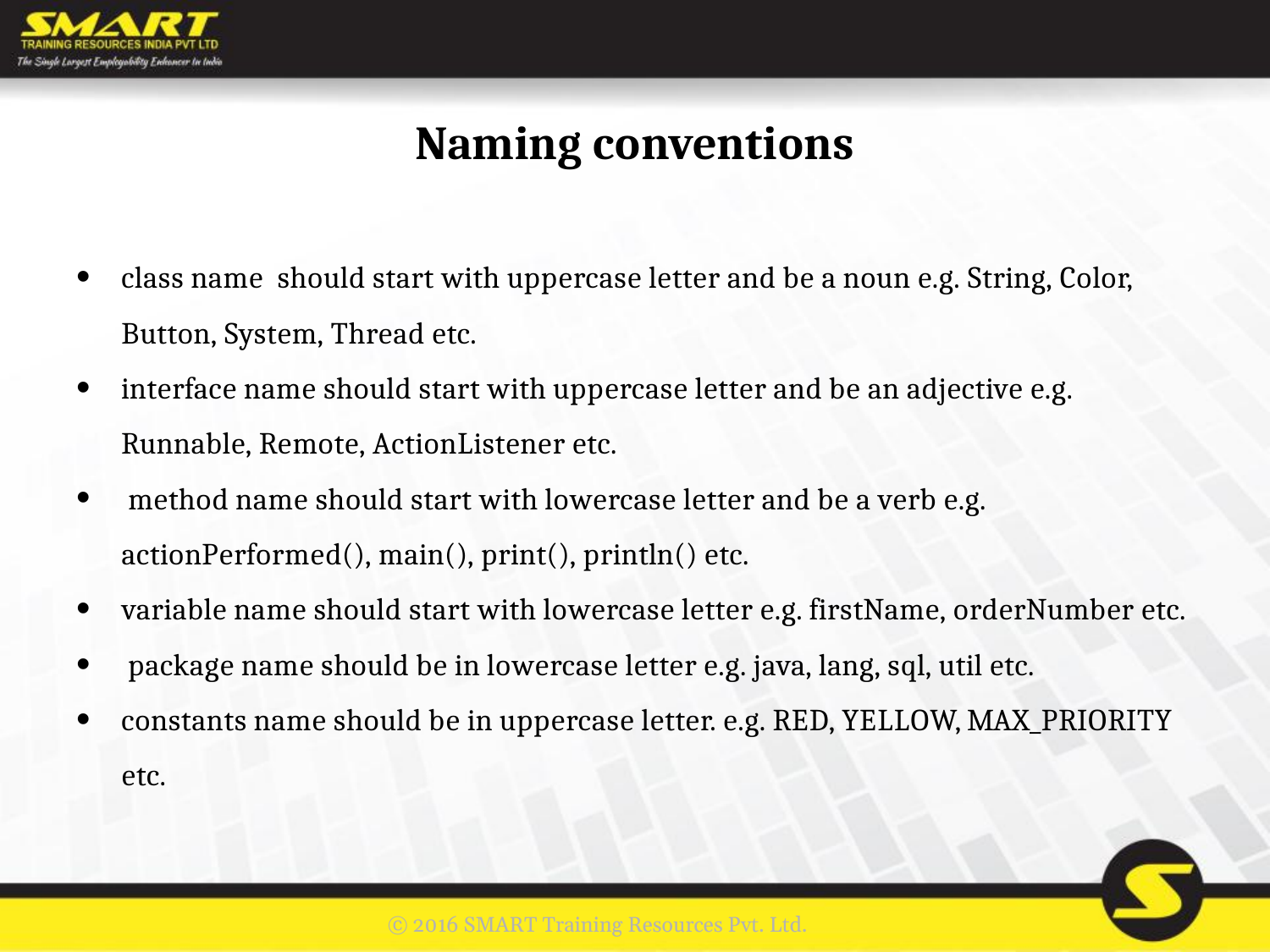

# Naming conventions
class name  should start with uppercase letter and be a noun e.g. String, Color, Button, System, Thread etc.
interface name should start with uppercase letter and be an adjective e.g. Runnable, Remote, ActionListener etc.
 method name should start with lowercase letter and be a verb e.g. actionPerformed(), main(), print(), println() etc.
variable name should start with lowercase letter e.g. firstName, orderNumber etc.
 package name should be in lowercase letter e.g. java, lang, sql, util etc.
constants name should be in uppercase letter. e.g. RED, YELLOW, MAX_PRIORITY etc.
© 2016 SMART Training Resources Pvt. Ltd.